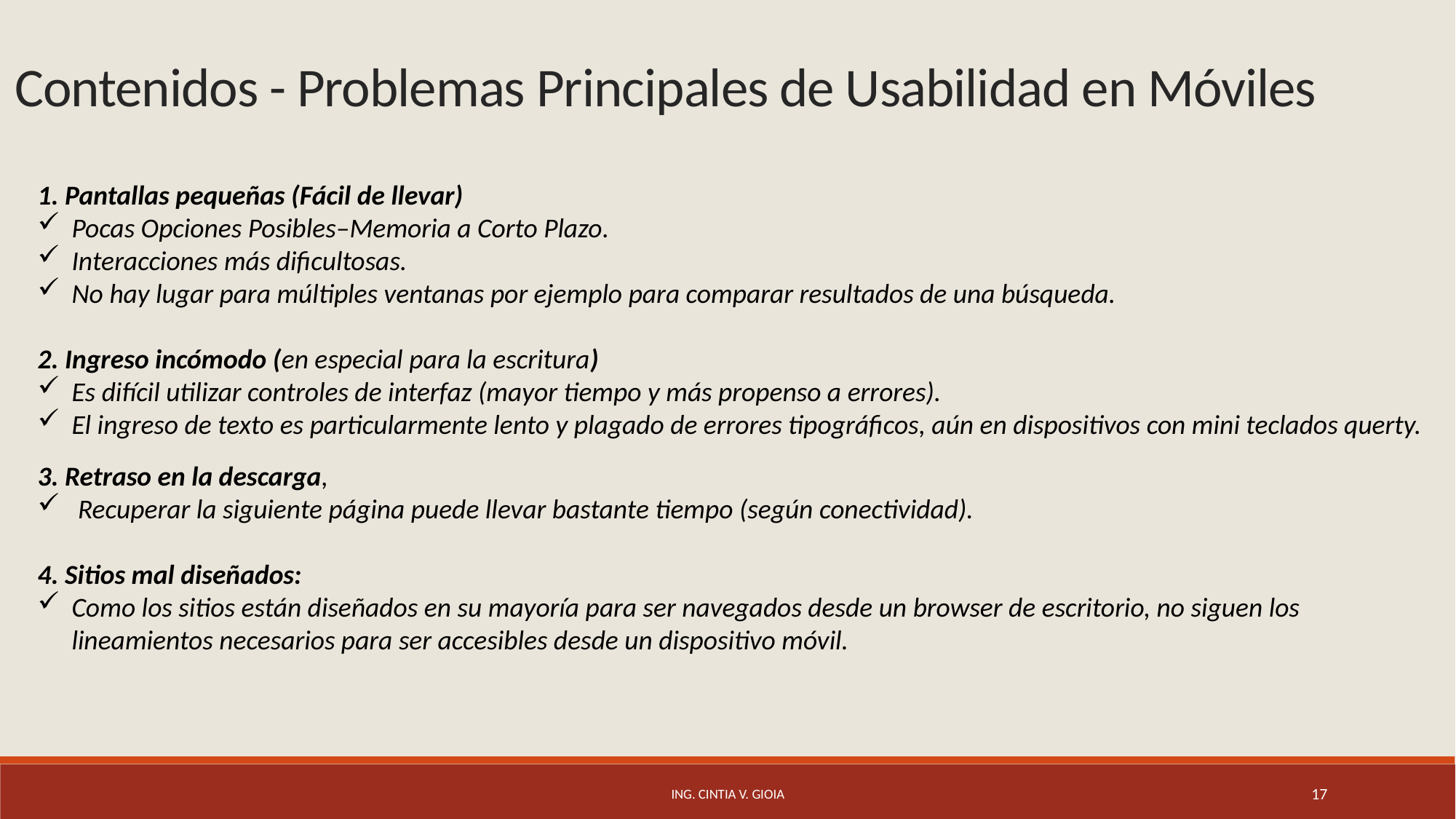

Contenidos - Problemas Principales de Usabilidad en Móviles
#

1. Pantallas pequeñas (Fácil de llevar)
Pocas Opciones Posibles–Memoria a Corto Plazo.
Interacciones más dificultosas.
No hay lugar para múltiples ventanas por ejemplo para comparar resultados de una búsqueda.

2. Ingreso incómodo (en especial para la escritura)
Es difícil utilizar controles de interfaz (mayor tiempo y más propenso a errores).
El ingreso de texto es particularmente lento y plagado de errores tipográficos, aún en dispositivos con mini teclados querty.

3. Retraso en la descarga,
 Recuperar la siguiente página puede llevar bastante tiempo (según conectividad).

4. Sitios mal diseñados:
Como los sitios están diseñados en su mayoría para ser navegados desde un browser de escritorio, no siguen los lineamientos necesarios para ser accesibles desde un dispositivo móvil.

Ing. Cintia V. Gioia
17